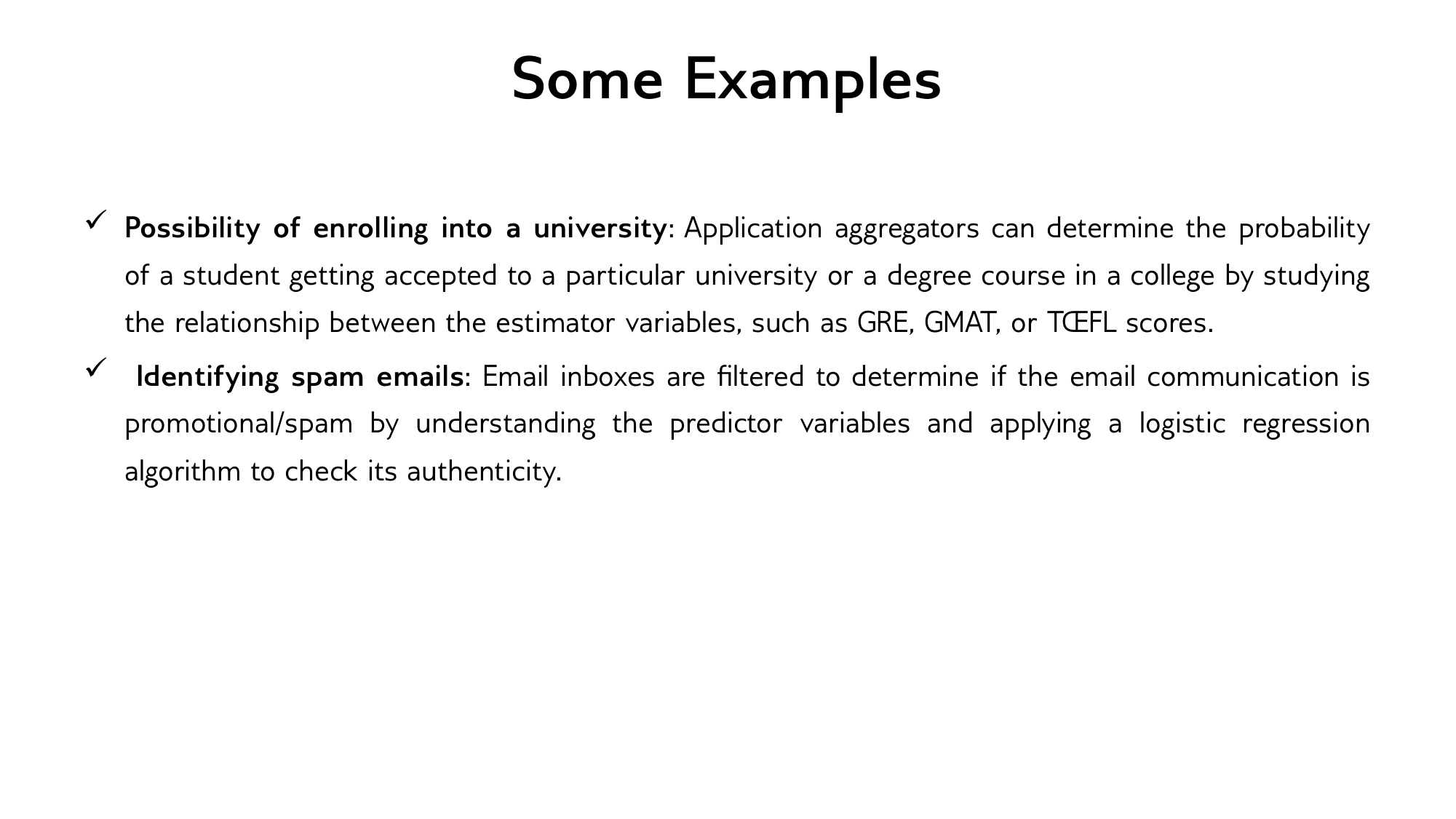

# Some Examples
Possibility of enrolling into a university: Application aggregators can determine the probability of a student getting accepted to a particular university or a degree course in a college by studying the relationship between the estimator variables, such as GRE, GMAT, or TOEFL scores.
 Identifying spam emails: Email inboxes are filtered to determine if the email communication is promotional/spam by understanding the predictor variables and applying a logistic regression algorithm to check its authenticity.